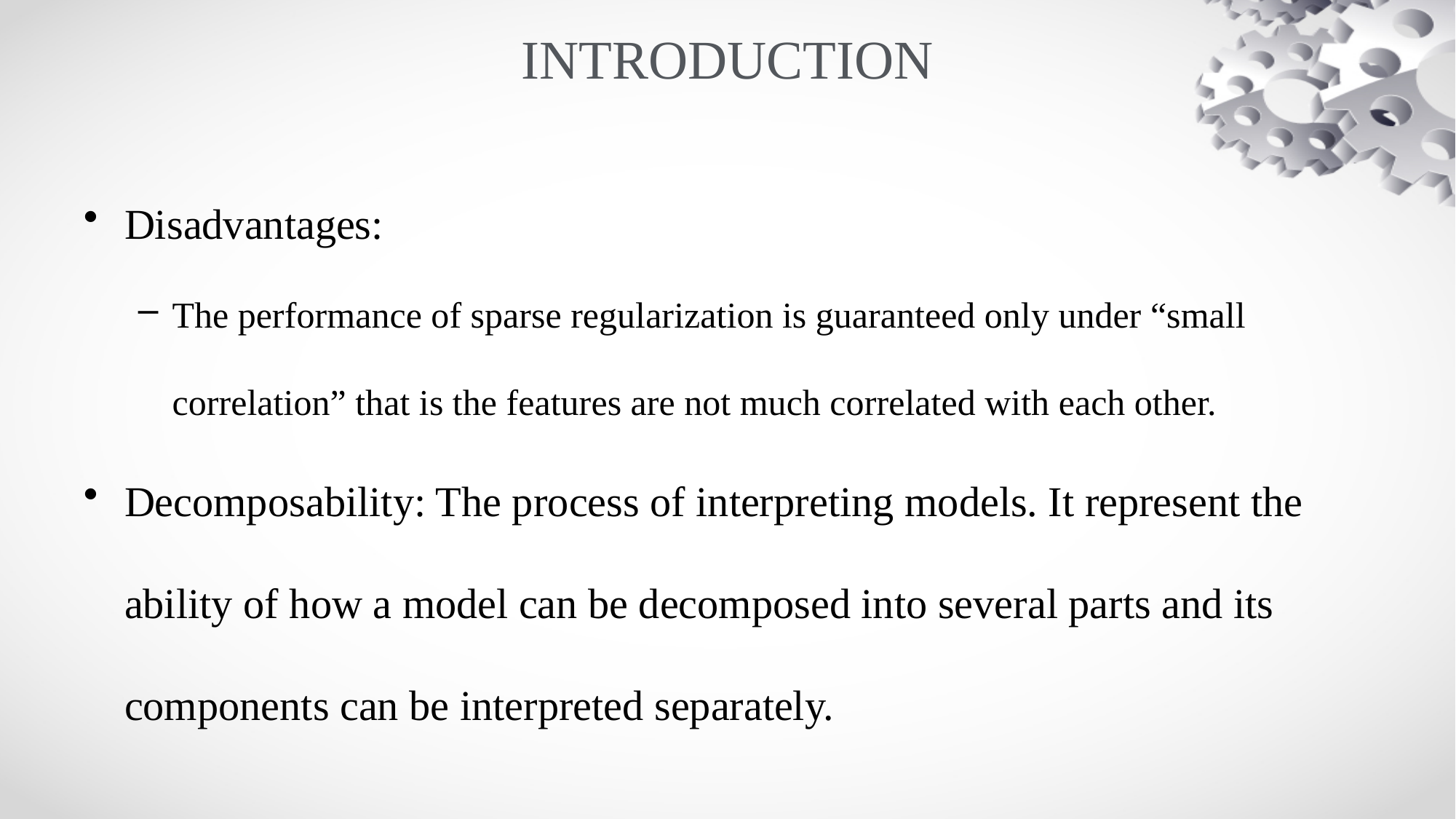

# INTRODUCTION
Disadvantages:
The performance of sparse regularization is guaranteed only under “small correlation” that is the features are not much correlated with each other.
Decomposability: The process of interpreting models. It represent the ability of how a model can be decomposed into several parts and its components can be interpreted separately.